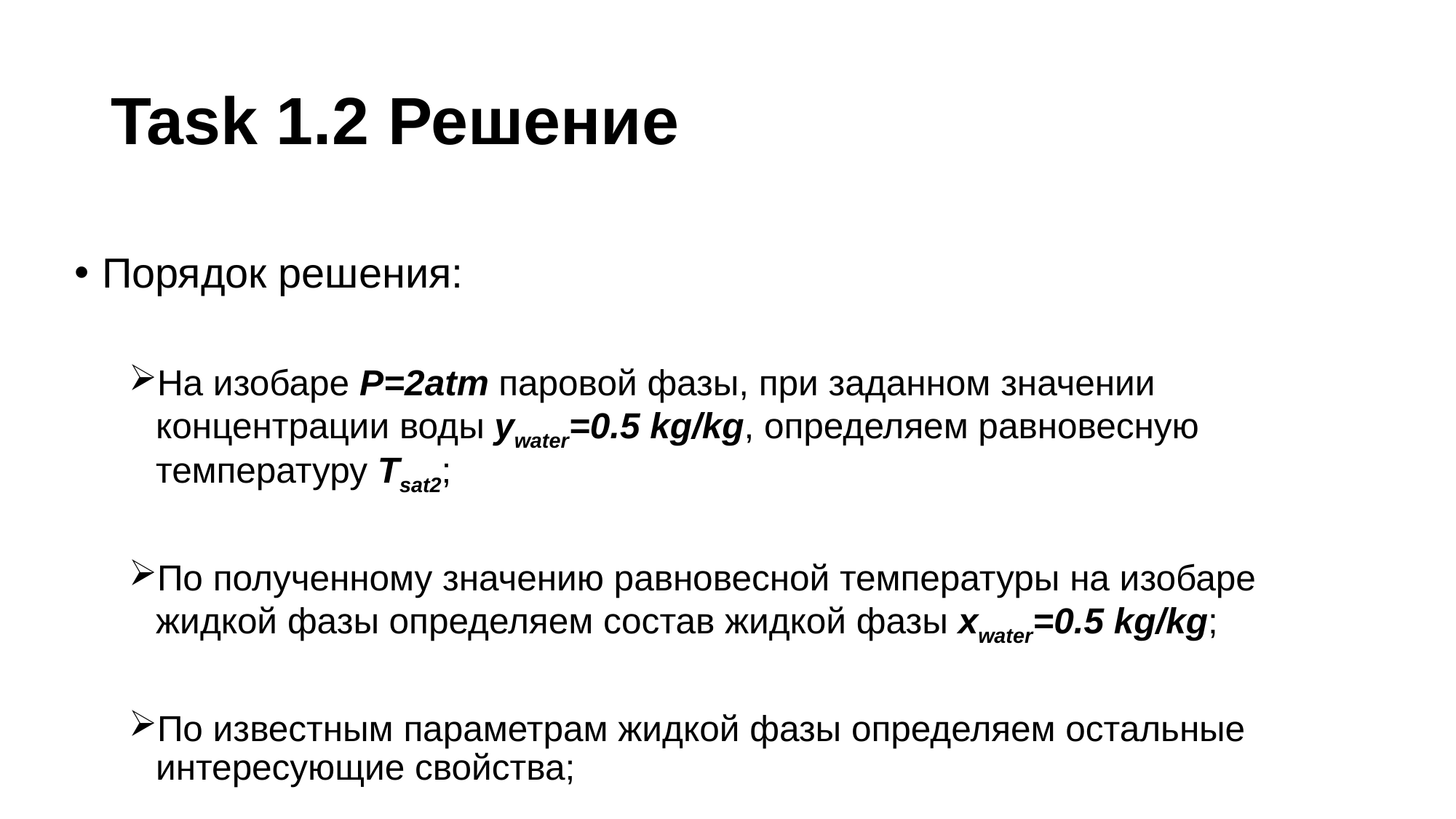

# Task 1.2 Решение

Порядок решения:

На изобаре P=2atm паровой фазы, при заданном значении концентрации воды ywater=0.5 kg/kg, определяем равновесную температуру Tsat2;

По полученному значению равновесной температуры на изобаре жидкой фазы определяем состав жидкой фазы xwater=0.5 kg/kg;

По известным параметрам жидкой фазы определяем остальные интересующие свойства;